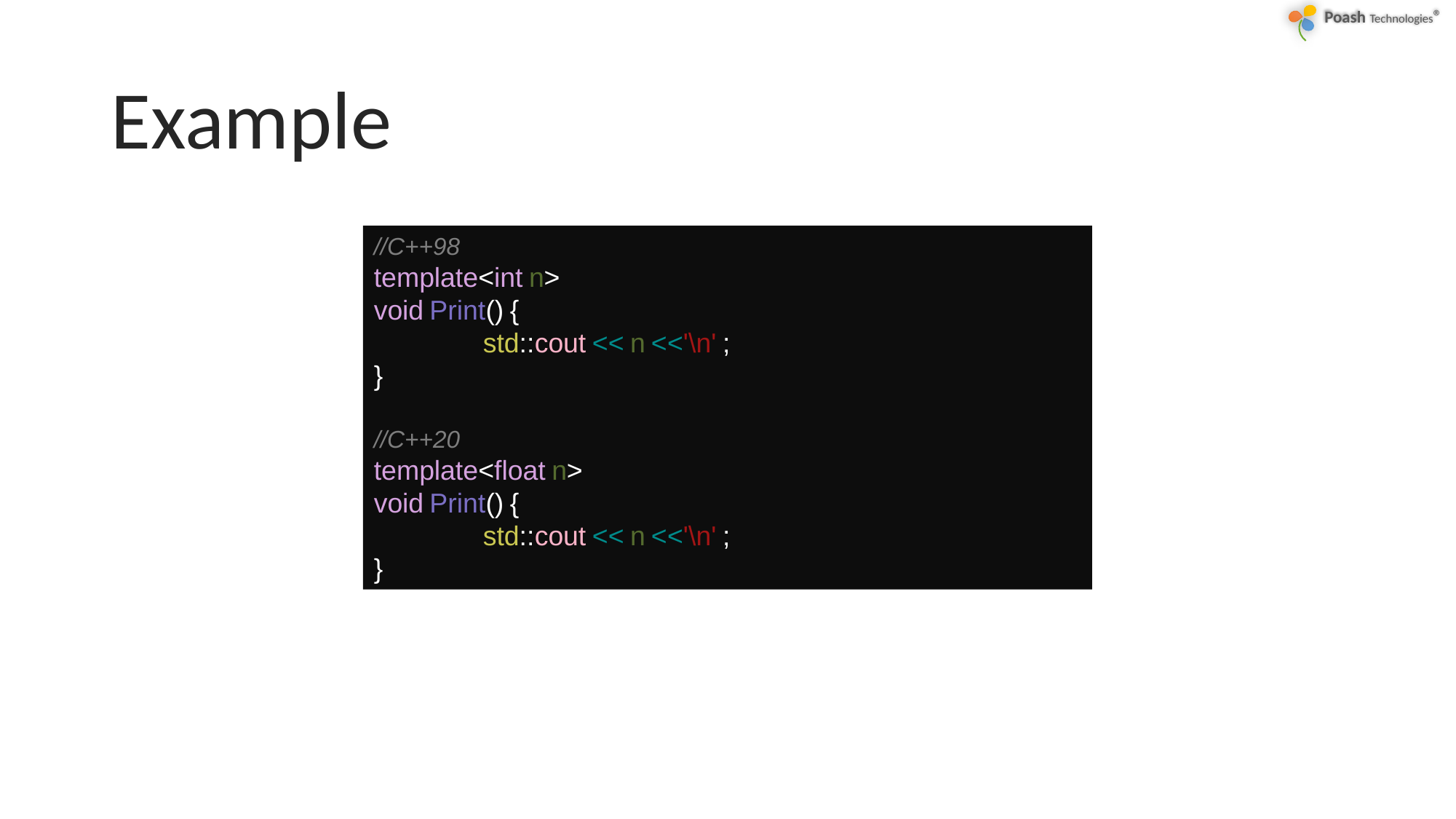

# Example
//C++98
template<int n>
void Print() {
	std::cout << n <<'\n' ;
}

//C++20
template<float n>
void Print() {
	std::cout << n <<'\n' ;
}